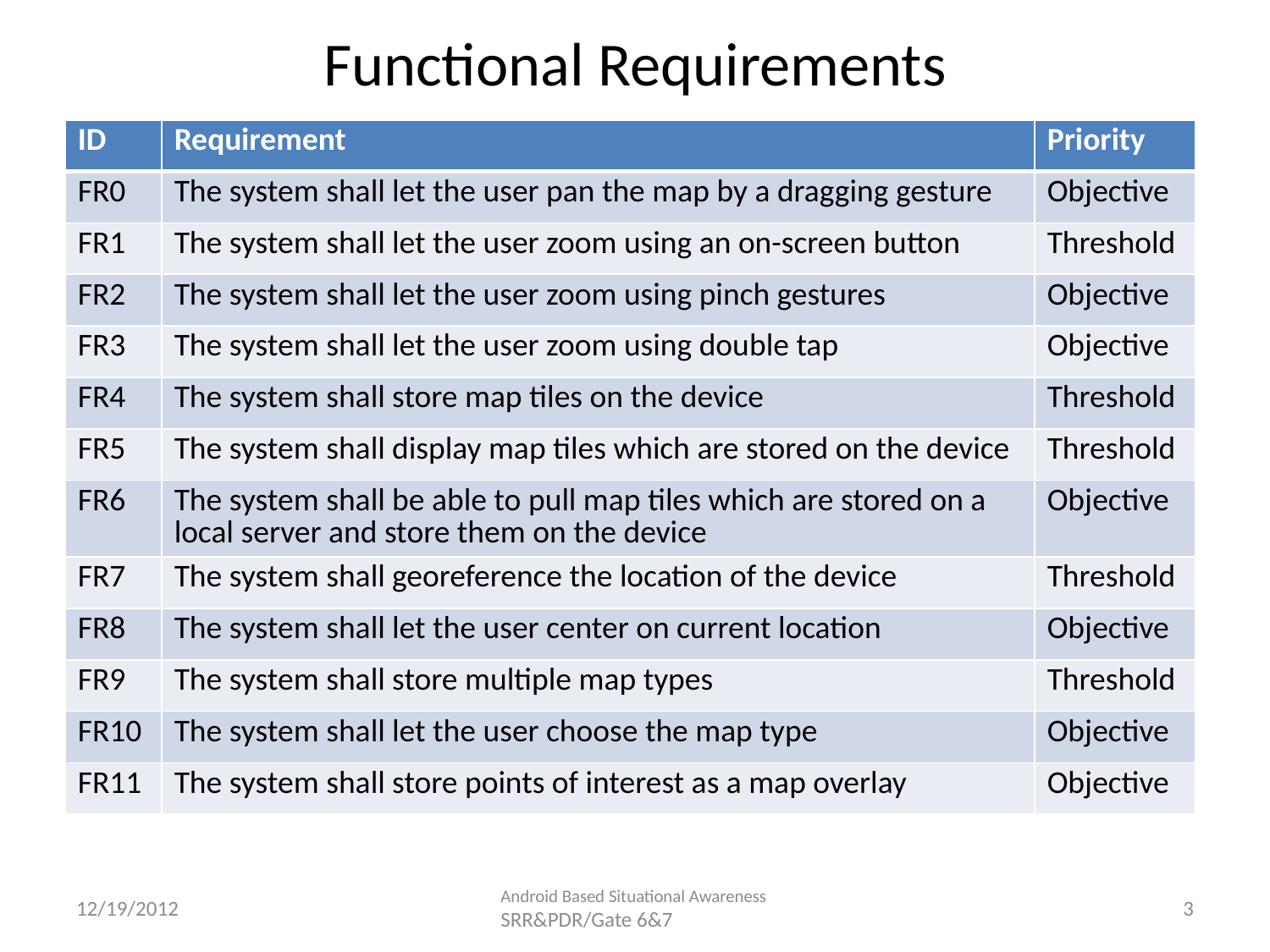

# Functional Requirements
| ID | Requirement | Priority |
| --- | --- | --- |
| FR0 | The system shall let the user pan the map by a dragging gesture | Objective |
| FR1 | The system shall let the user zoom using an on-screen button | Threshold |
| FR2 | The system shall let the user zoom using pinch gestures | Objective |
| FR3 | The system shall let the user zoom using double tap | Objective |
| FR4 | The system shall store map tiles on the device | Threshold |
| FR5 | The system shall display map tiles which are stored on the device | Threshold |
| FR6 | The system shall be able to pull map tiles which are stored on a local server and store them on the device | Objective |
| FR7 | The system shall georeference the location of the device | Threshold |
| FR8 | The system shall let the user center on current location | Objective |
| FR9 | The system shall store multiple map types | Threshold |
| FR10 | The system shall let the user choose the map type | Objective |
| FR11 | The system shall store points of interest as a map overlay | Objective |
3
12/19/2012